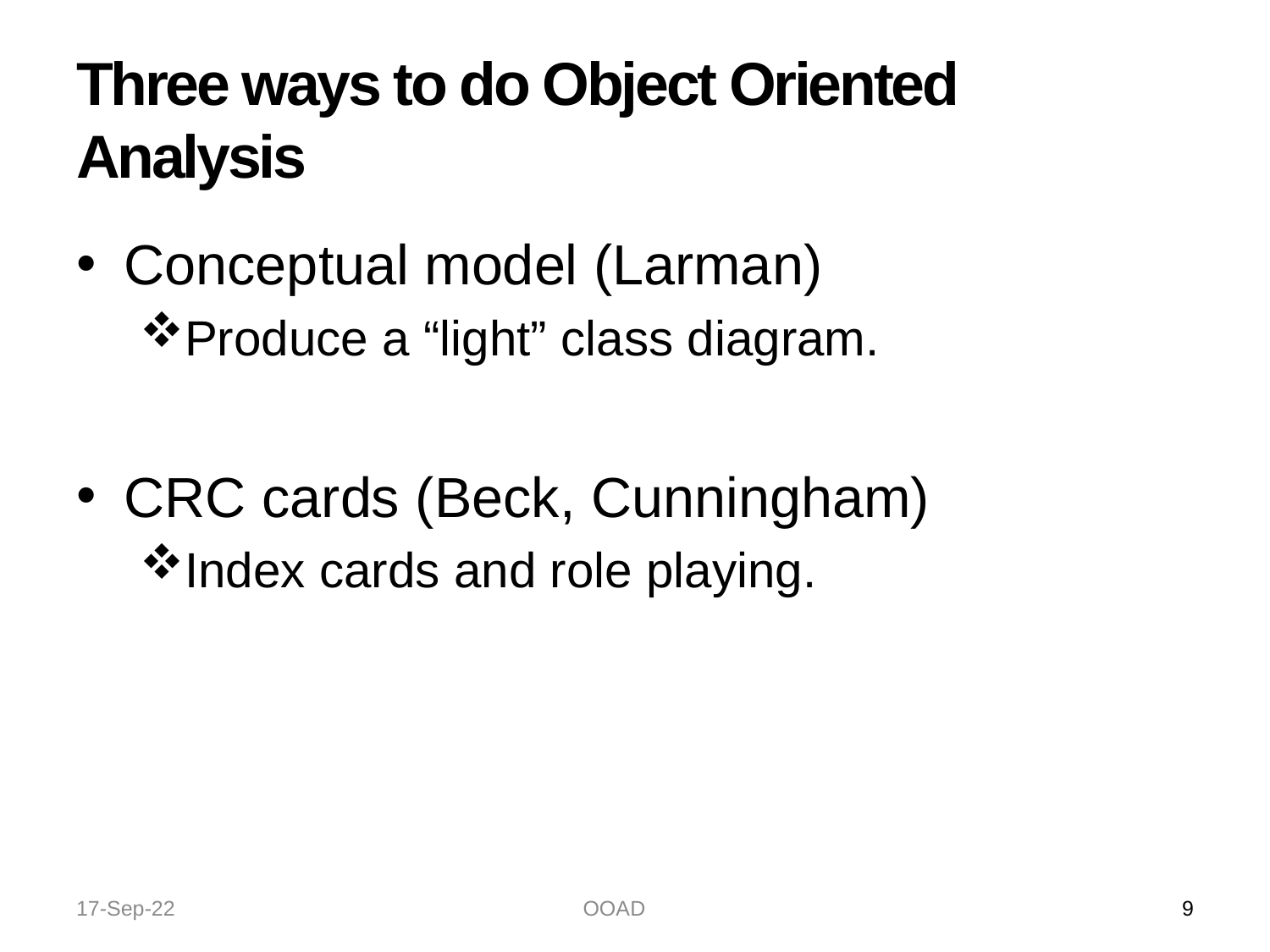

# Three ways to do Object Oriented Analysis
Conceptual model (Larman)
Produce a “light” class diagram.

CRC cards (Beck, Cunningham)
Index cards and role playing.

17-Sep-22
OOAD
9